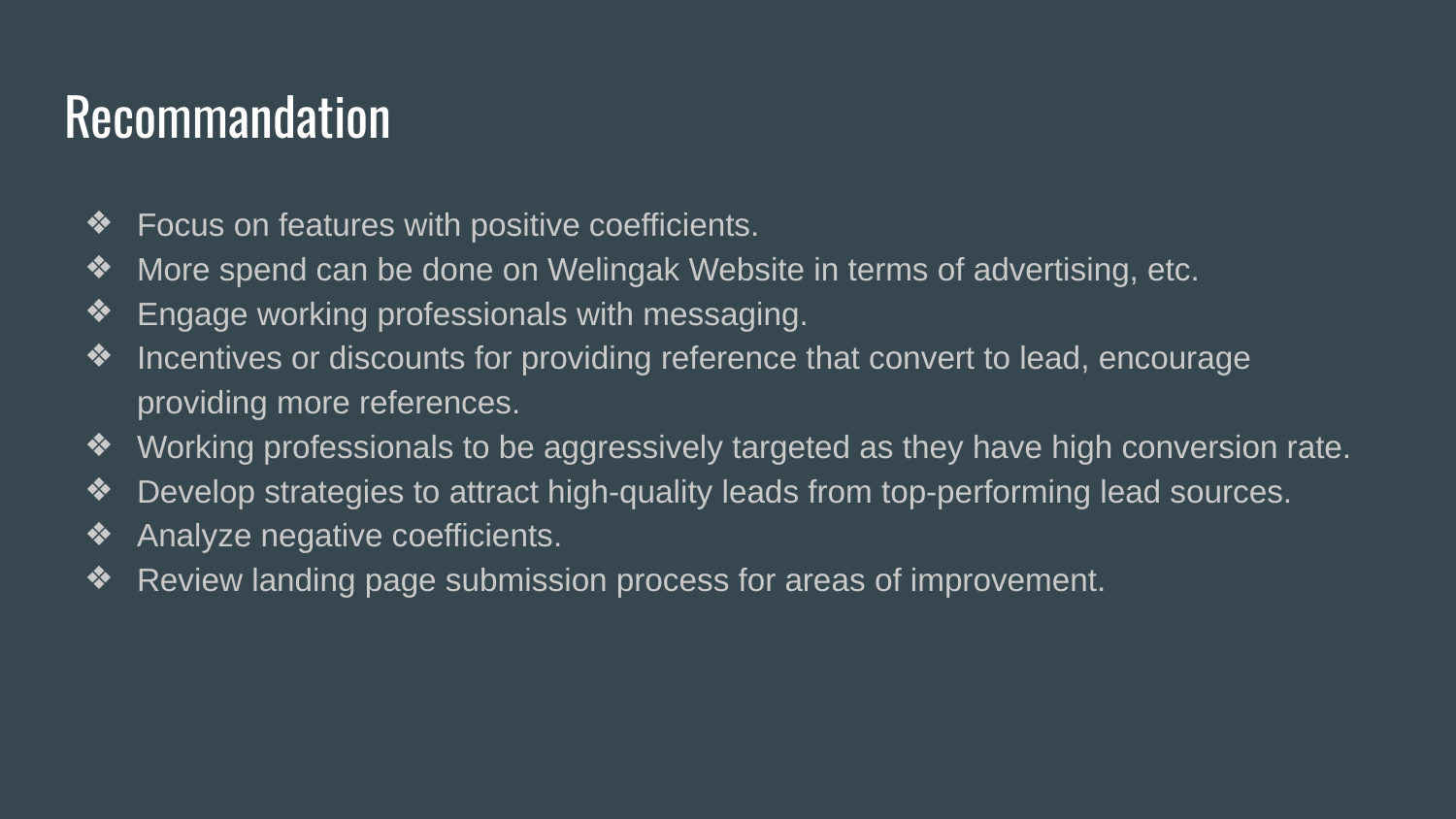

# Recommandation
Focus on features with positive coefficients.
More spend can be done on Welingak Website in terms of advertising, etc.
Engage working professionals with messaging.
Incentives or discounts for providing reference that convert to lead, encourage providing more references.
Working professionals to be aggressively targeted as they have high conversion rate.
Develop strategies to attract high-quality leads from top-performing lead sources.
Analyze negative coefficients.
Review landing page submission process for areas of improvement.